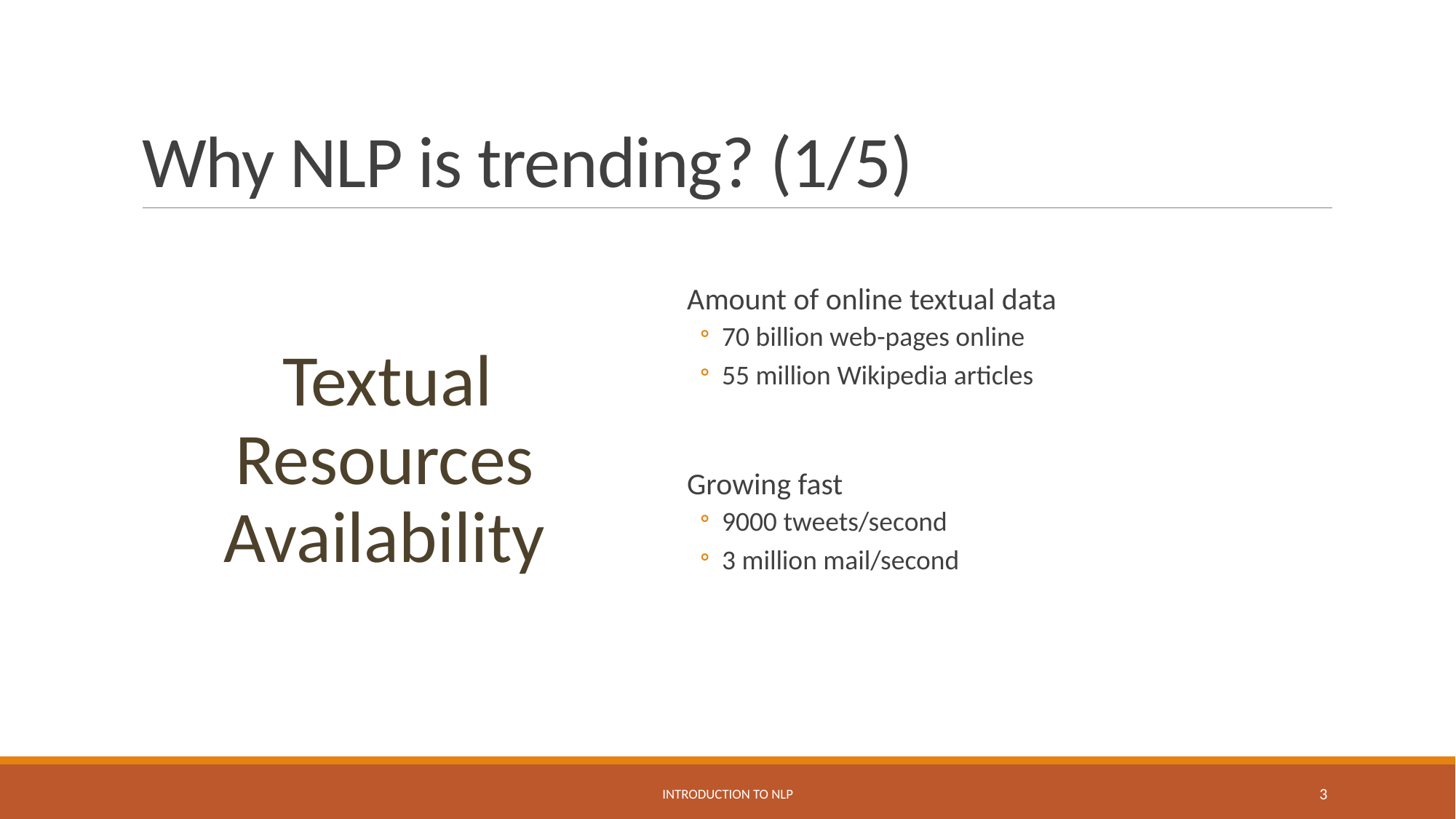

# Why NLP is trending? (1/5)
Textual Resources Availability

Amount of online textual data
70 billion web-pages online
55 million Wikipedia articles

Growing fast
9000 tweets/second
3 million mail/second
Introduction to NLP
3